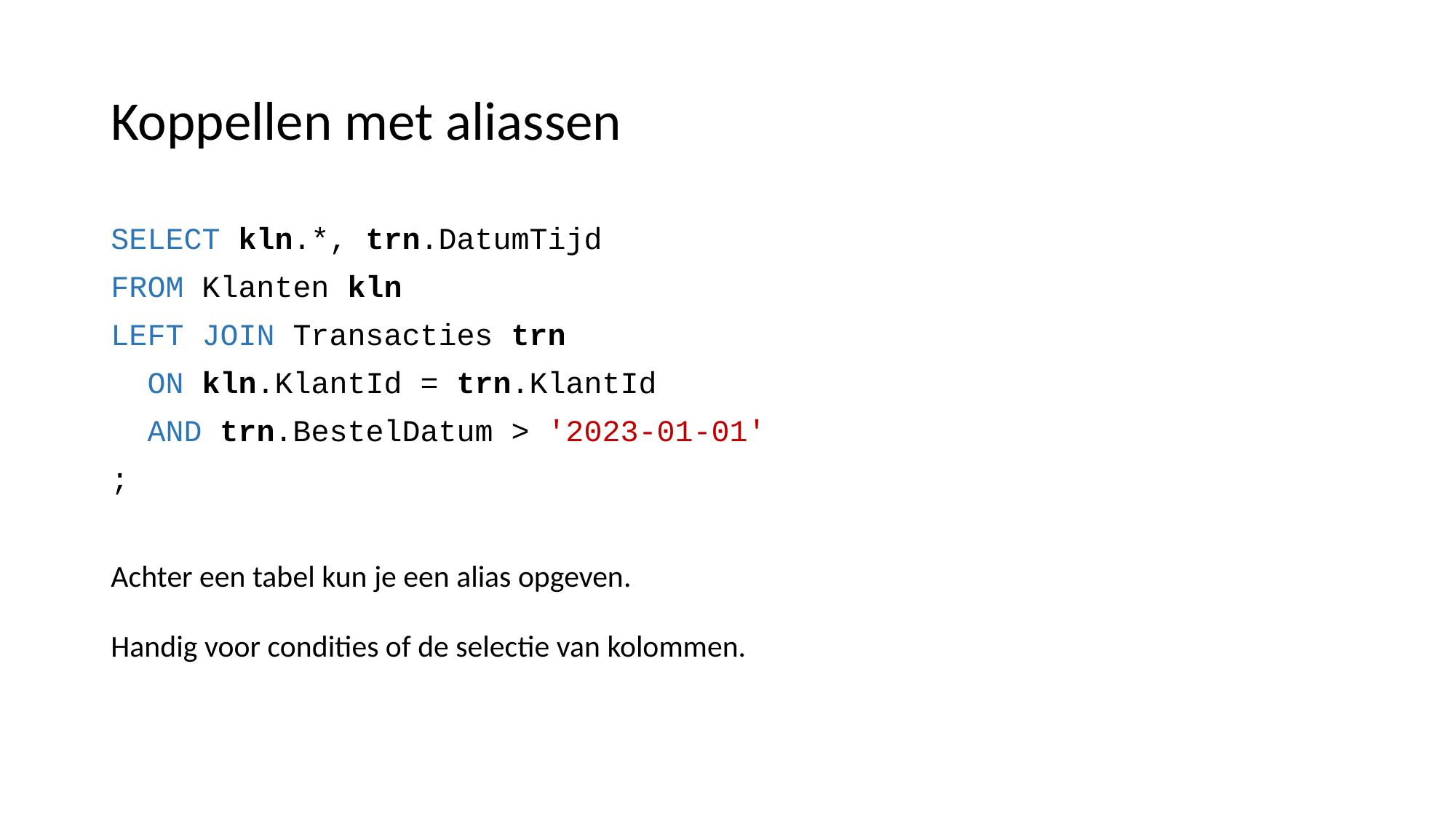

# Koppellen met aliassen
SELECT kln.*, trn.DatumTijd
FROM Klanten kln
LEFT JOIN Transacties trn
  ON kln.KlantId = trn.KlantId
  AND trn.BestelDatum > '2023-01-01'
;
Achter een tabel kun je een alias opgeven.
Handig voor condities of de selectie van kolommen.